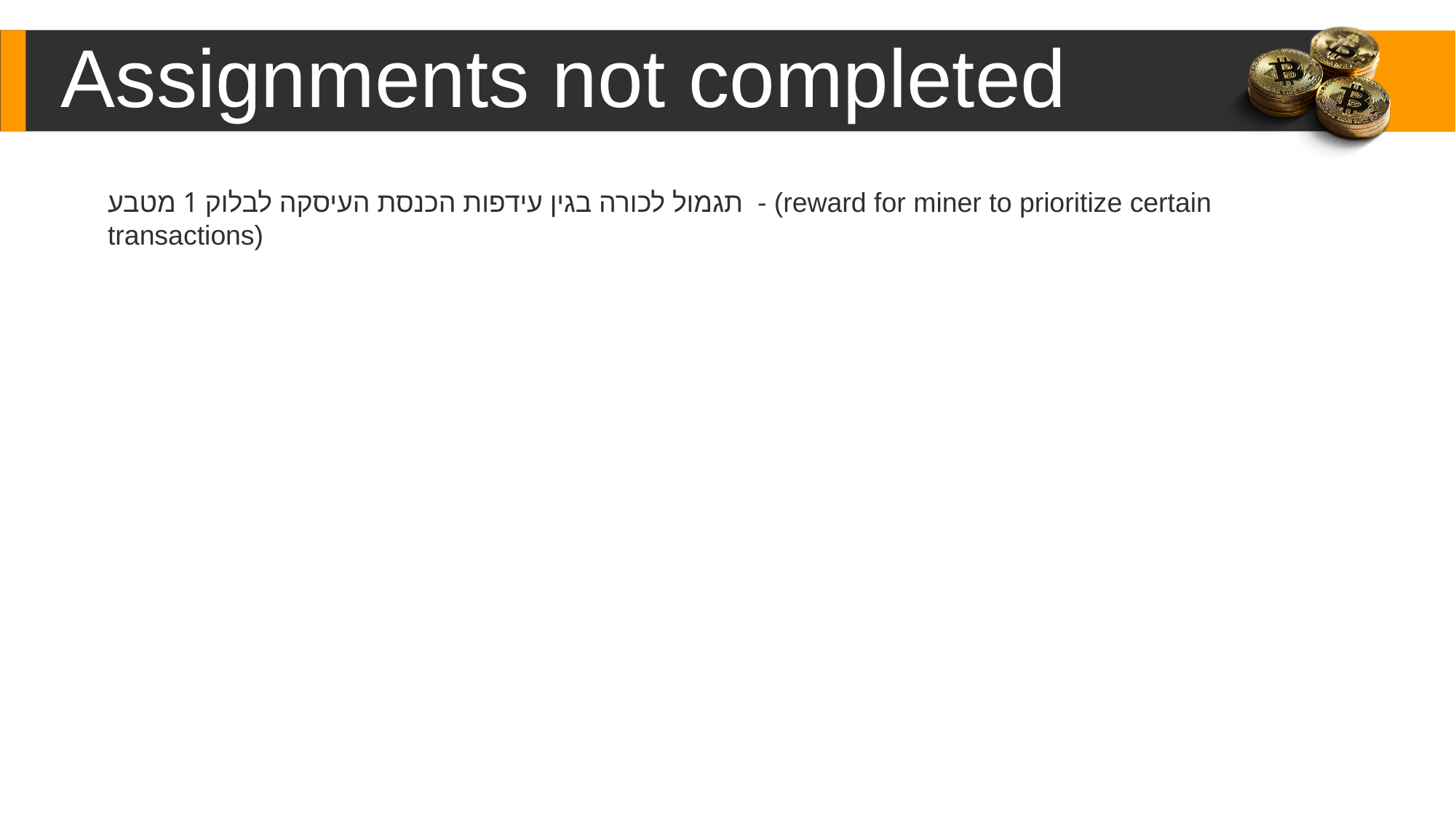

Assignments not completed
תגמול לכורה בגין עידפות הכנסת העיסקה לבלוק 1 מטבע  - (reward for miner to prioritize certain transactions)

Content  Here